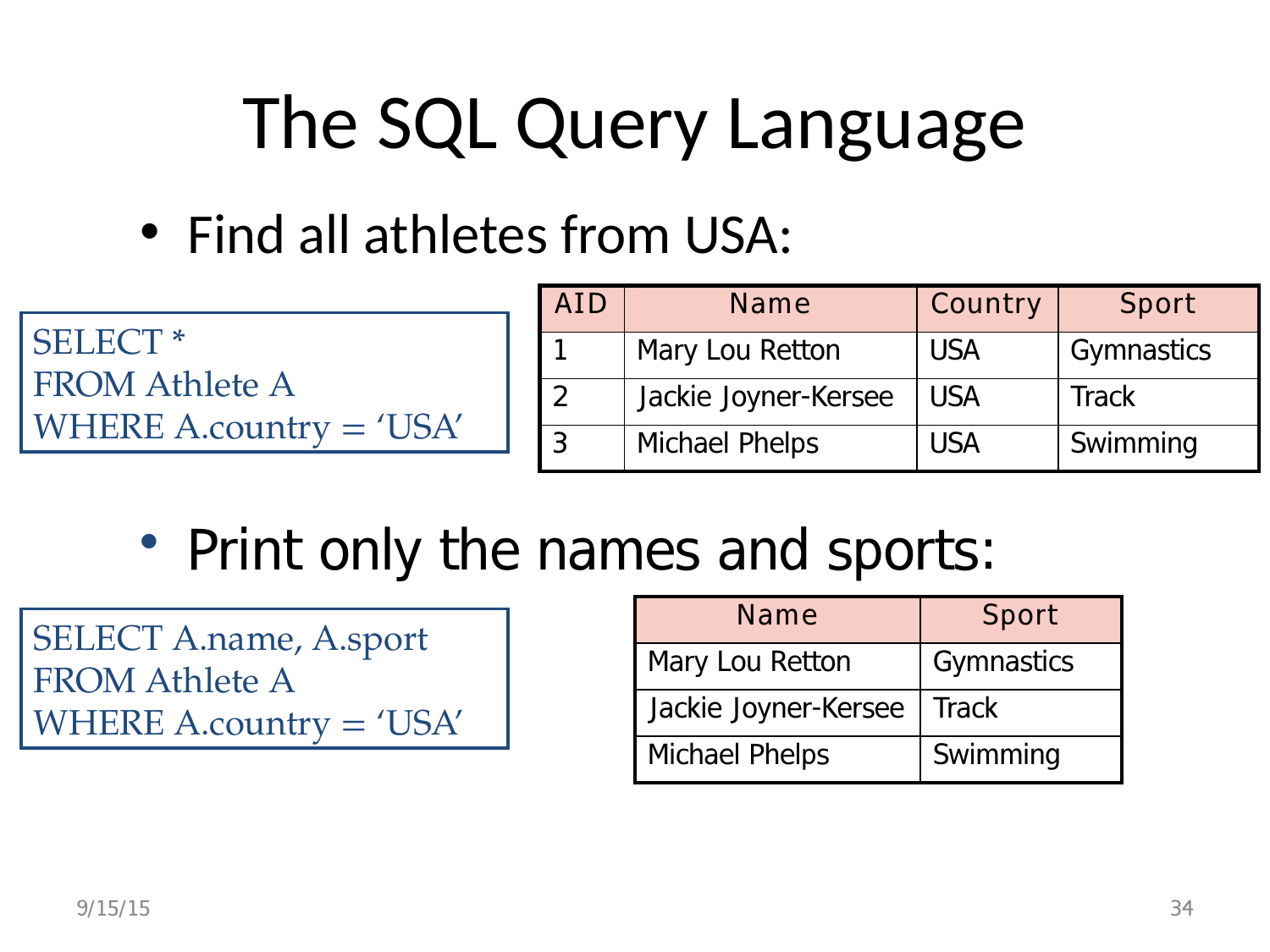

# The SQL Query Language
Find all athletes from USA:
| AID | Name | Country | Sport |
| --- | --- | --- | --- |
| 1 | Mary Lou Retton | USA | Gymnastics |
| 2 | Jackie Joyner-Kersee | USA | Track |
| 3 | Michael Phelps | USA | Swimming |
SELECT *
FROM Athlete A
WHERE A.country = ‘USA’
Print only the names and sports:
| Name | Sport |
| --- | --- |
| Mary Lou Retton | Gymnastics |
| Jackie Joyner-Kersee | Track |
| Michael Phelps | Swimming |
SELECT A.name, A.sport
FROM Athlete A
WHERE A.country = ‘USA’
9/15/15
34